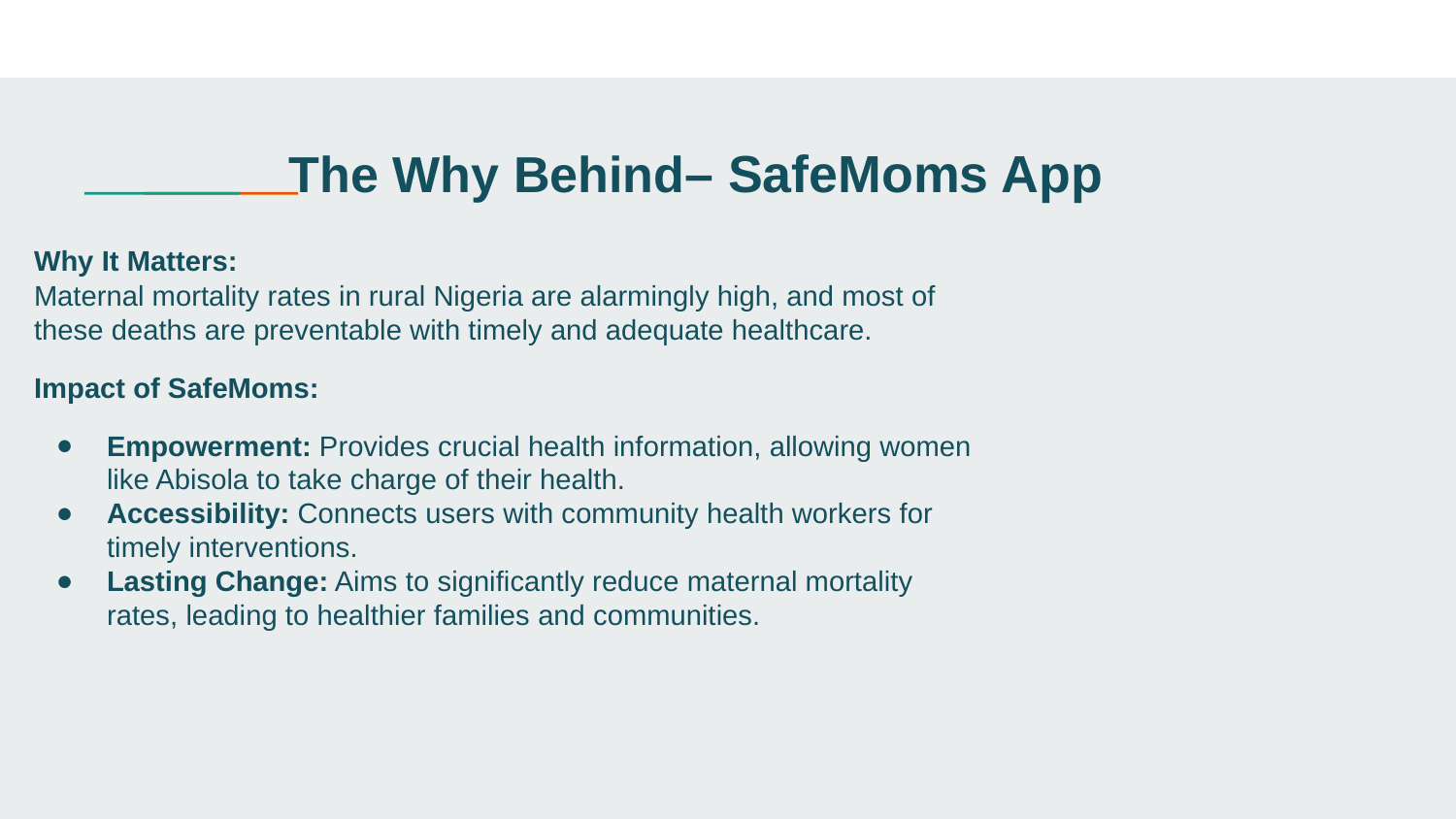

# The Why Behind– SafeMoms App
Why It Matters:
Maternal mortality rates in rural Nigeria are alarmingly high, and most of these deaths are preventable with timely and adequate healthcare.
Impact of SafeMoms:
Empowerment: Provides crucial health information, allowing women like Abisola to take charge of their health.
Accessibility: Connects users with community health workers for timely interventions.
Lasting Change: Aims to significantly reduce maternal mortality rates, leading to healthier families and communities.